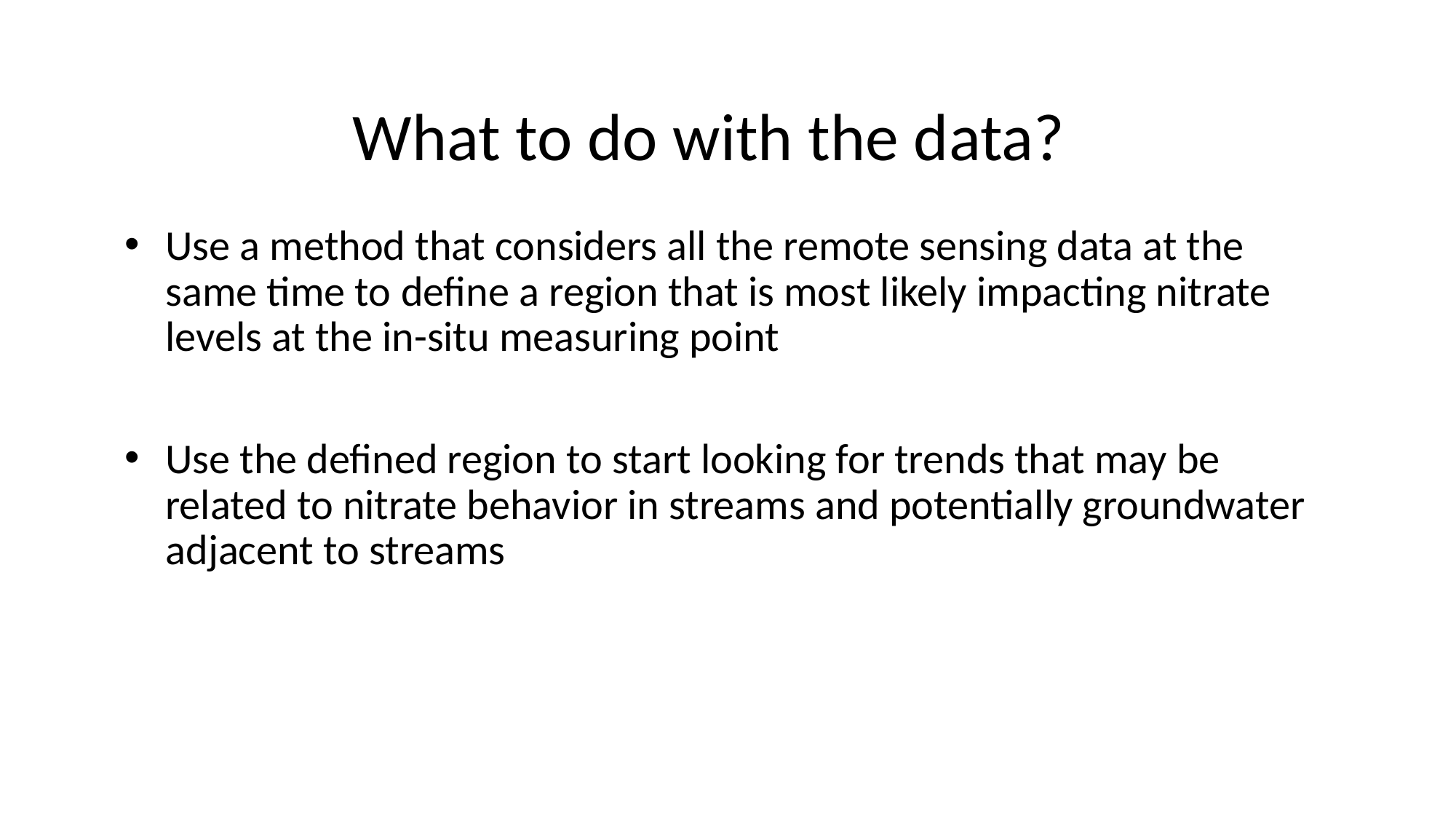

# What to do with the data?
Use a method that considers all the remote sensing data at the same time to define a region that is most likely impacting nitrate levels at the in-situ measuring point

Use the defined region to start looking for trends that may be related to nitrate behavior in streams and potentially groundwater adjacent to streams